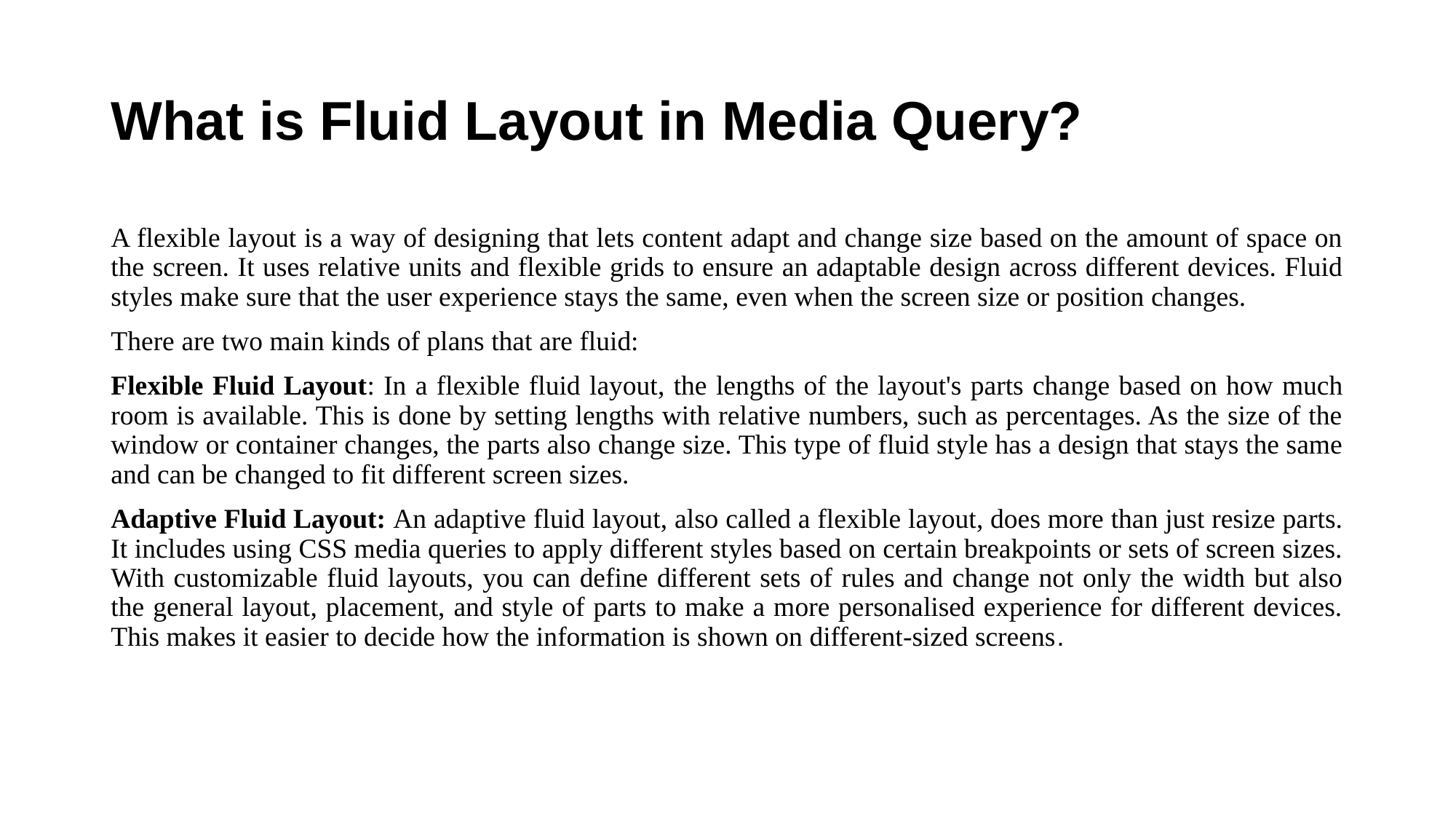

# What is Fluid Layout in Media Query?
A flexible layout is a way of designing that lets content adapt and change size based on the amount of space on the screen. It uses relative units and flexible grids to ensure an adaptable design across different devices. Fluid styles make sure that the user experience stays the same, even when the screen size or position changes.
There are two main kinds of plans that are fluid:
Flexible Fluid Layout: In a flexible fluid layout, the lengths of the layout's parts change based on how much room is available. This is done by setting lengths with relative numbers, such as percentages. As the size of the window or container changes, the parts also change size. This type of fluid style has a design that stays the same and can be changed to fit different screen sizes.
Adaptive Fluid Layout: An adaptive fluid layout, also called a flexible layout, does more than just resize parts. It includes using CSS media queries to apply different styles based on certain breakpoints or sets of screen sizes. With customizable fluid layouts, you can define different sets of rules and change not only the width but also the general layout, placement, and style of parts to make a more personalised experience for different devices. This makes it easier to decide how the information is shown on different-sized screens.